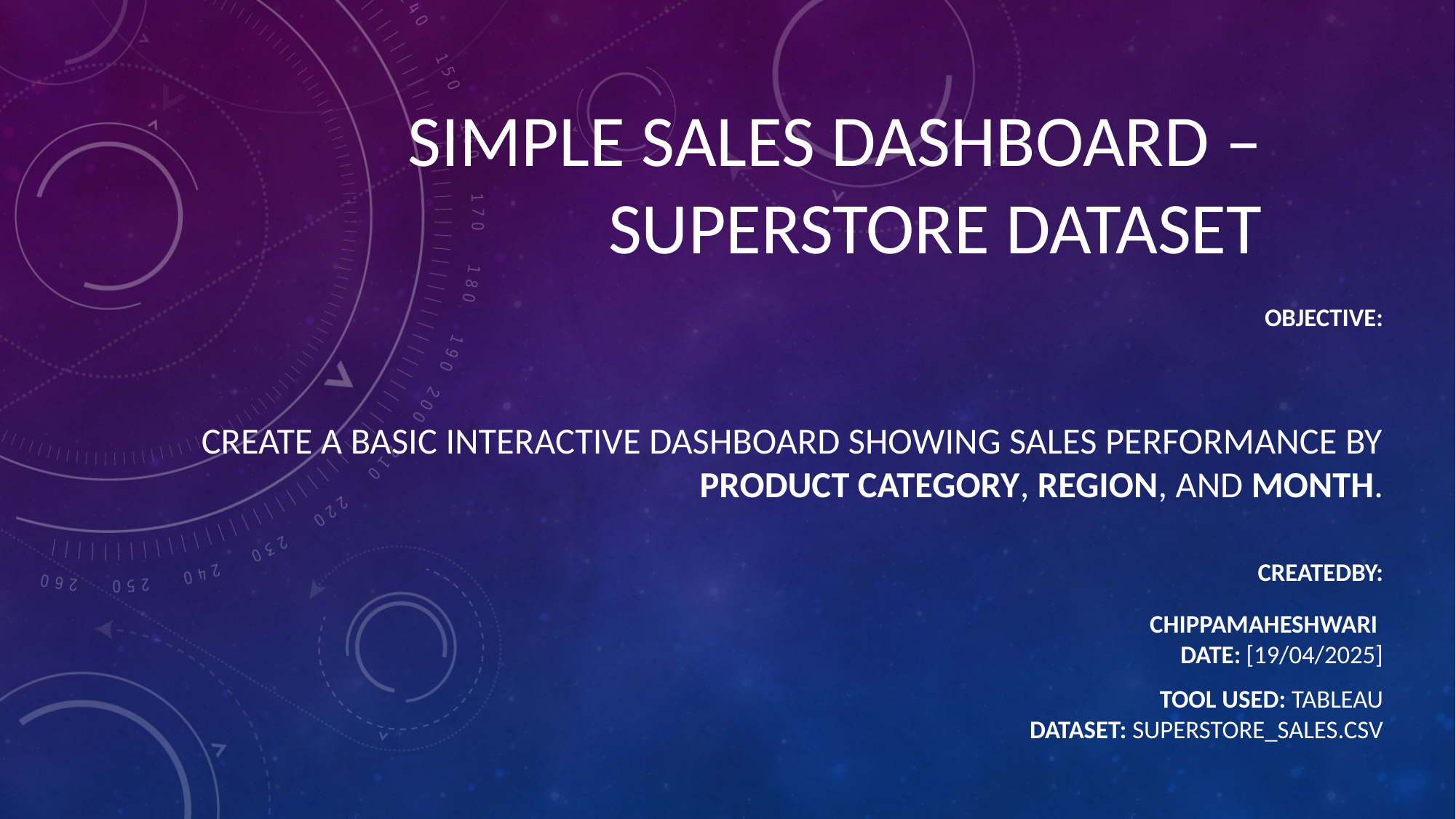

# Simple Sales Dashboard – Superstore Dataset
Objective:
Create a basic interactive dashboard showing sales performance by Product Category, Region, and Month.
                                                   Createdby:
ChippaMaheshwari
                                                                                  Date: [19/04/2025]
                                                                                 Tool Used: Tableau
                                                                                                     Dataset: Superstore_Sales.csv